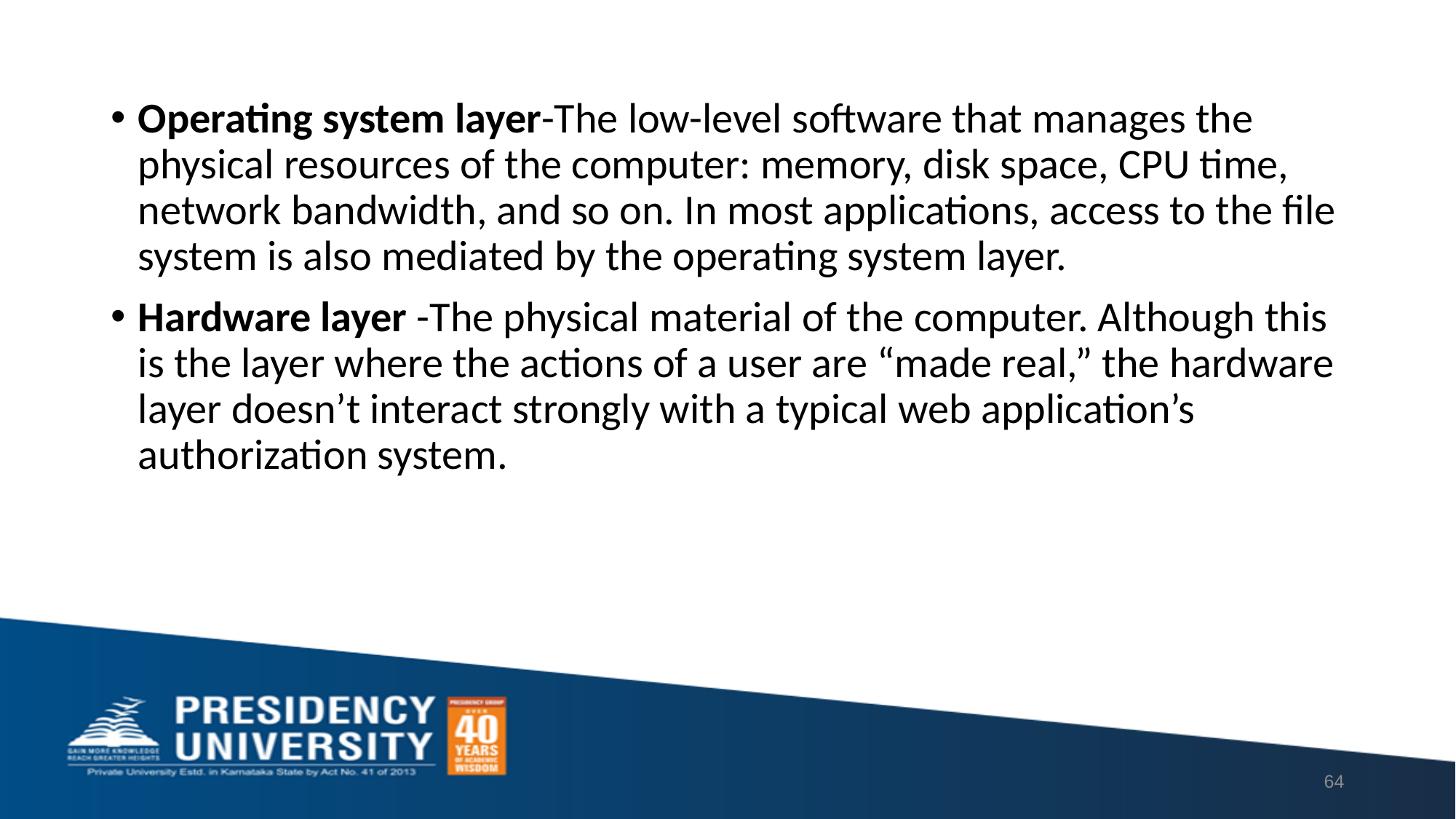

Operating system layer-The low-level software that manages the physical resources of the computer: memory, disk space, CPU time, network bandwidth, and so on. In most applications, access to the file system is also mediated by the operating system layer.
Hardware layer -The physical material of the computer. Although this is the layer where the actions of a user are “made real,” the hardware layer doesn’t interact strongly with a typical web application’s authorization system.
64